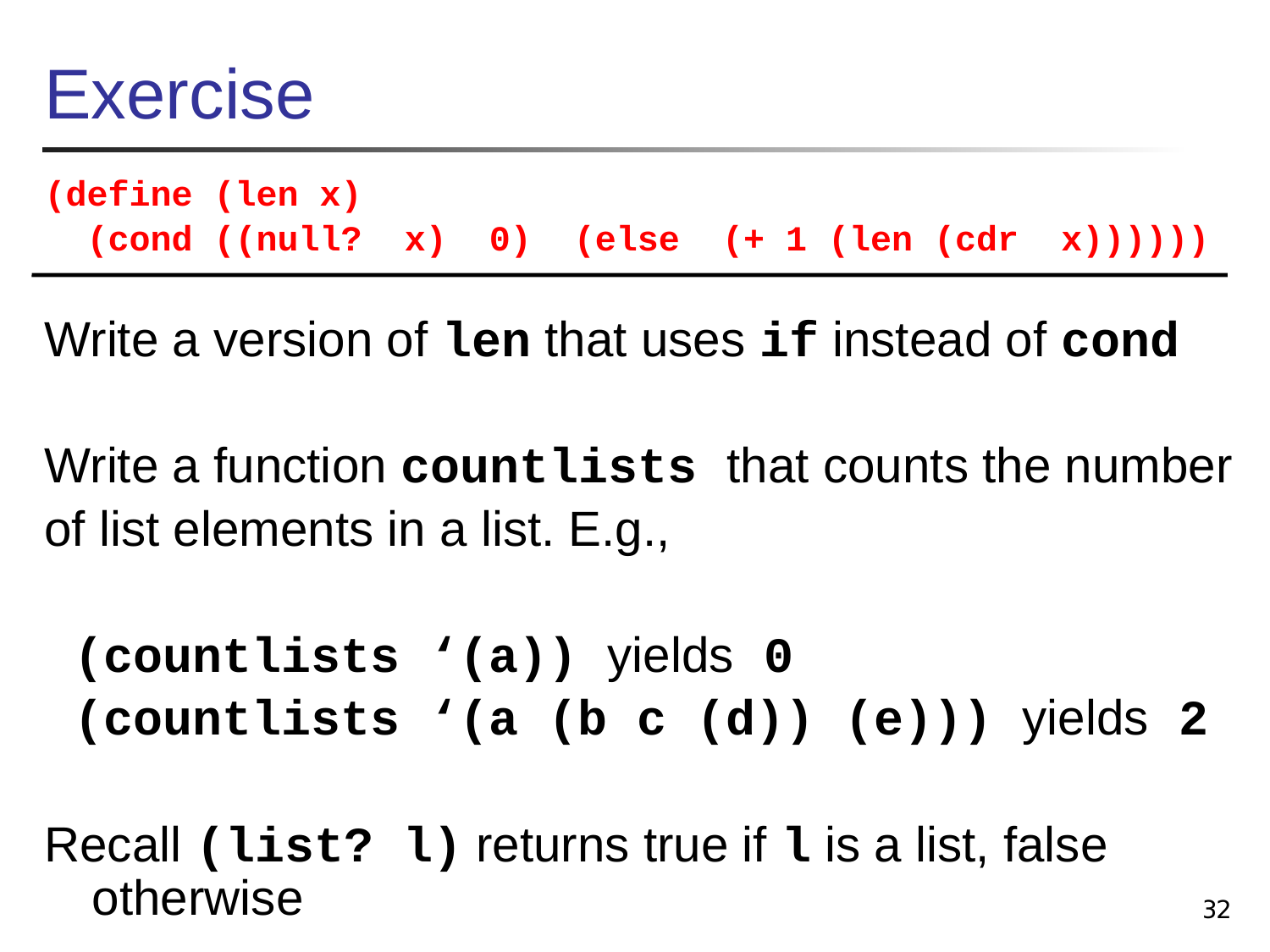

# Exercise
(define (len x)
  (cond ((null?  x)  0)  (else  (+ 1 (len (cdr  x))))))

Write a version of len that uses if instead of cond

Write a function countlists that counts the number
of list elements in a list. E.g.,

 (countlists ‘(a)) yields 0
 (countlists ‘(a (b c (d)) (e))) yields 2

Recall (list? l) returns true if l is a list, false otherwise

32